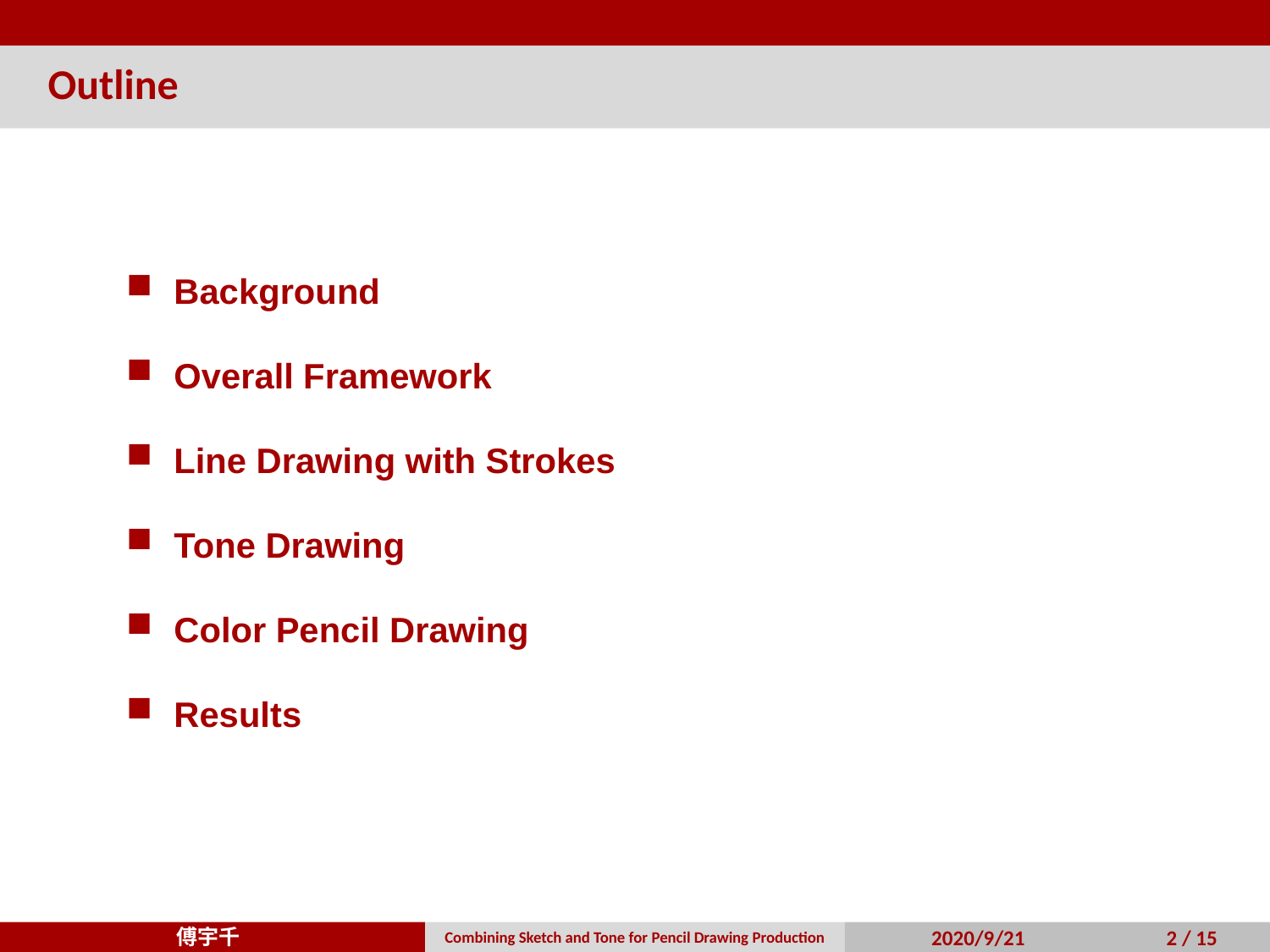

# Outline
Background
Overall Framework
Line Drawing with Strokes
Tone Drawing
Color Pencil Drawing
Results